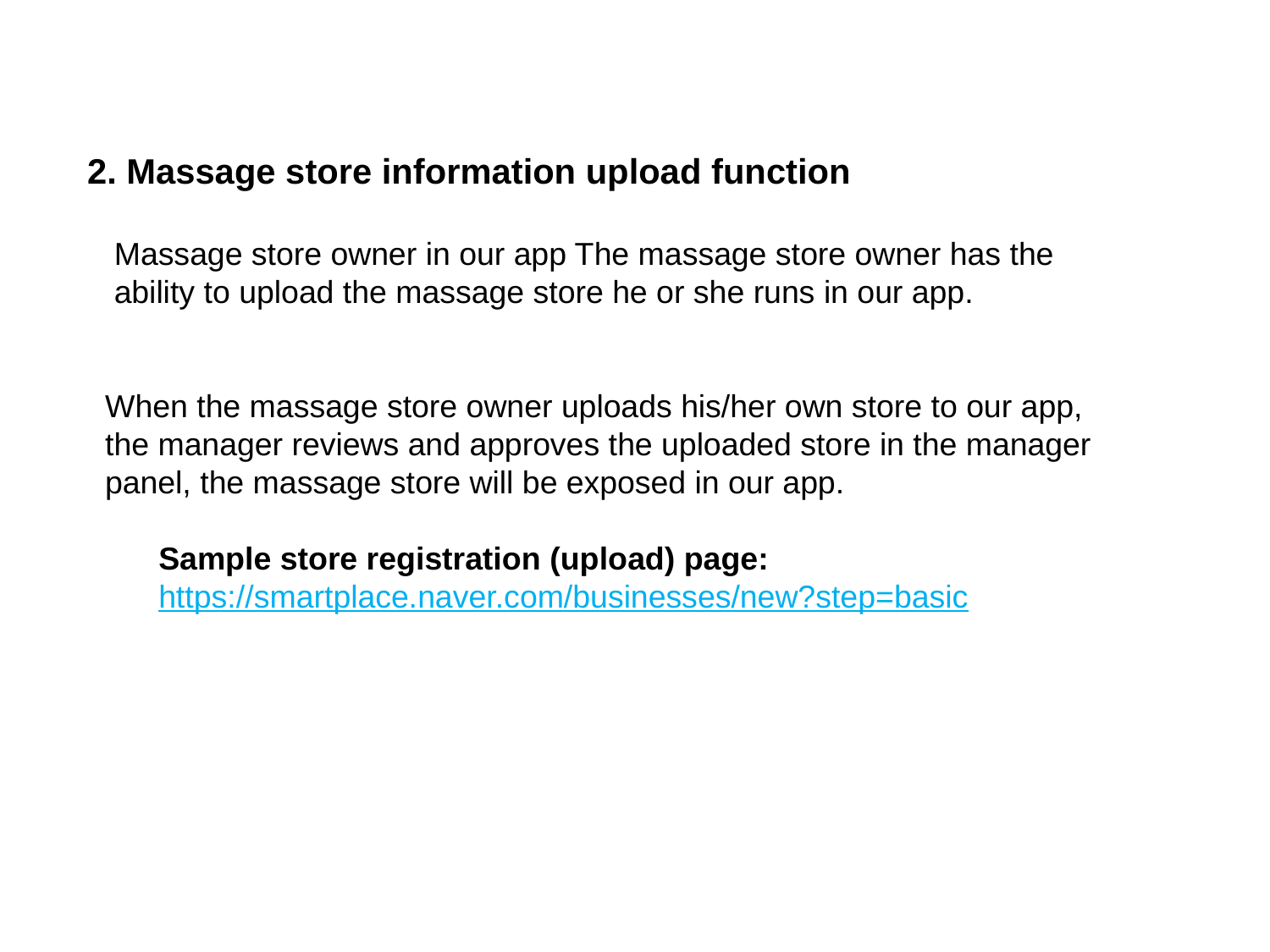

2. Massage store information upload function

   Massage store owner in our app The massage store owner has the
   ability to upload the massage store he or she runs in our app.

  When the massage store owner uploads his/her own store to our app,
  the manager reviews and approves the uploaded store in the manager
  panel, the massage store will be exposed in our app.

        Sample store registration (upload) page:
        https://smartplace.naver.com/businesses/new?step=basic